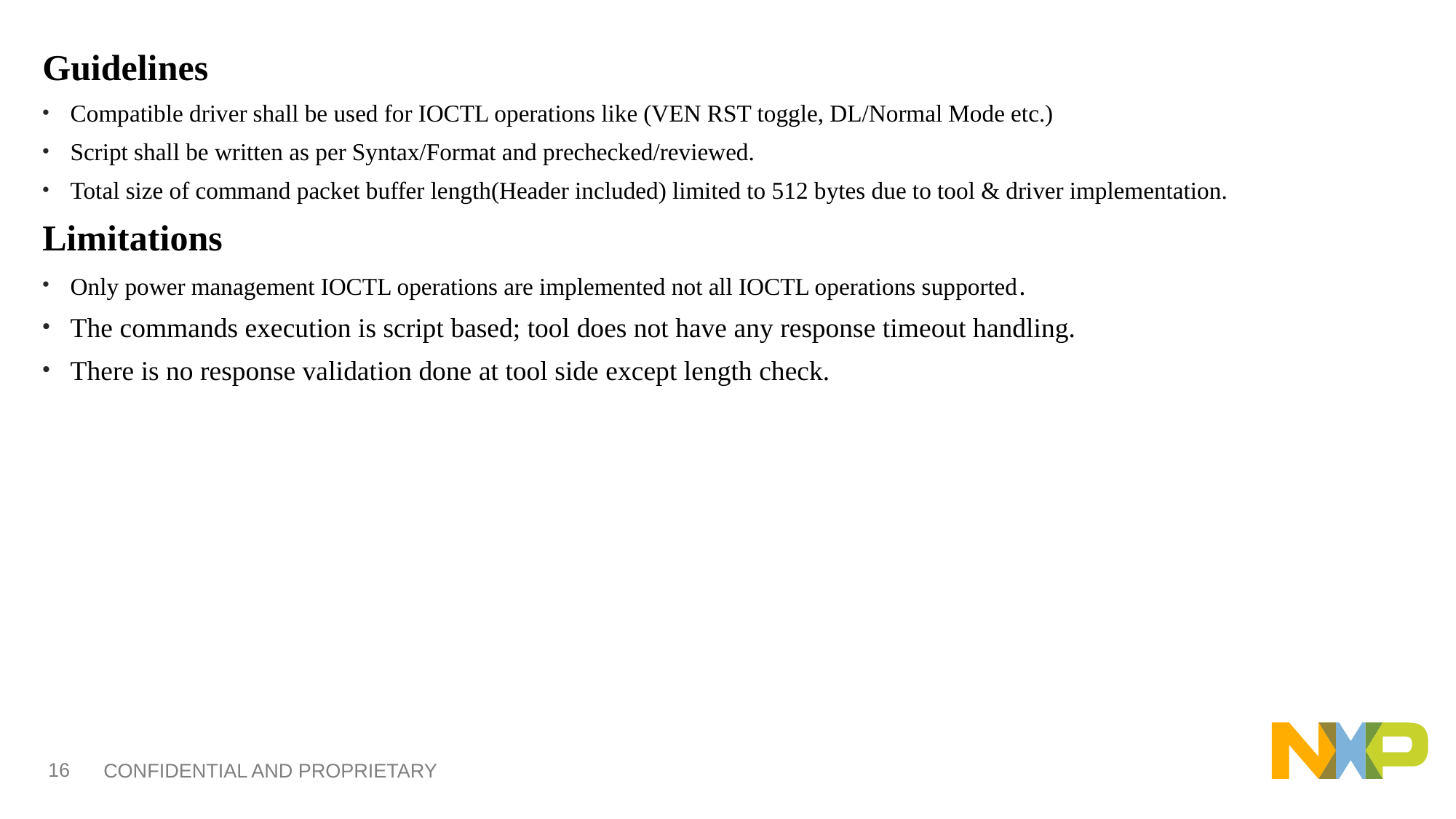

Guidelines
Compatible driver shall be used for IOCTL operations like (VEN RST toggle, DL/Normal Mode etc.)
Script shall be written as per Syntax/Format and prechecked/reviewed.
Total size of command packet buffer length(Header included) limited to 512 bytes due to tool & driver implementation.
Limitations
Only power management IOCTL operations are implemented not all IOCTL operations supported.
The commands execution is script based; tool does not have any response timeout handling.
There is no response validation done at tool side except length check.